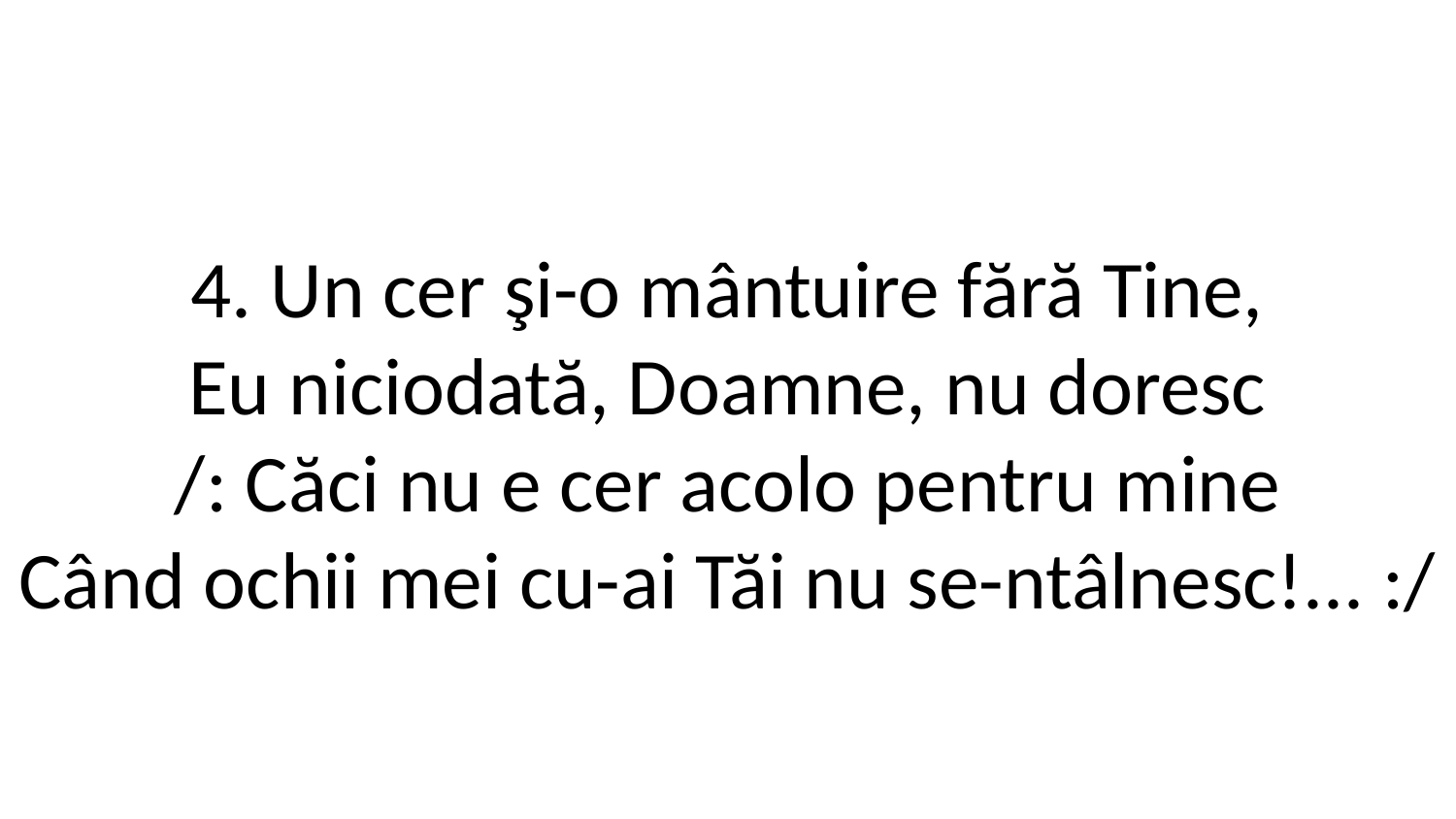

4. Un cer şi-o mântuire fără Tine,
Eu niciodată, Doamne, nu doresc
/: Căci nu e cer acolo pentru mine
Când ochii mei cu-ai Tăi nu se-ntâlnesc!... :/